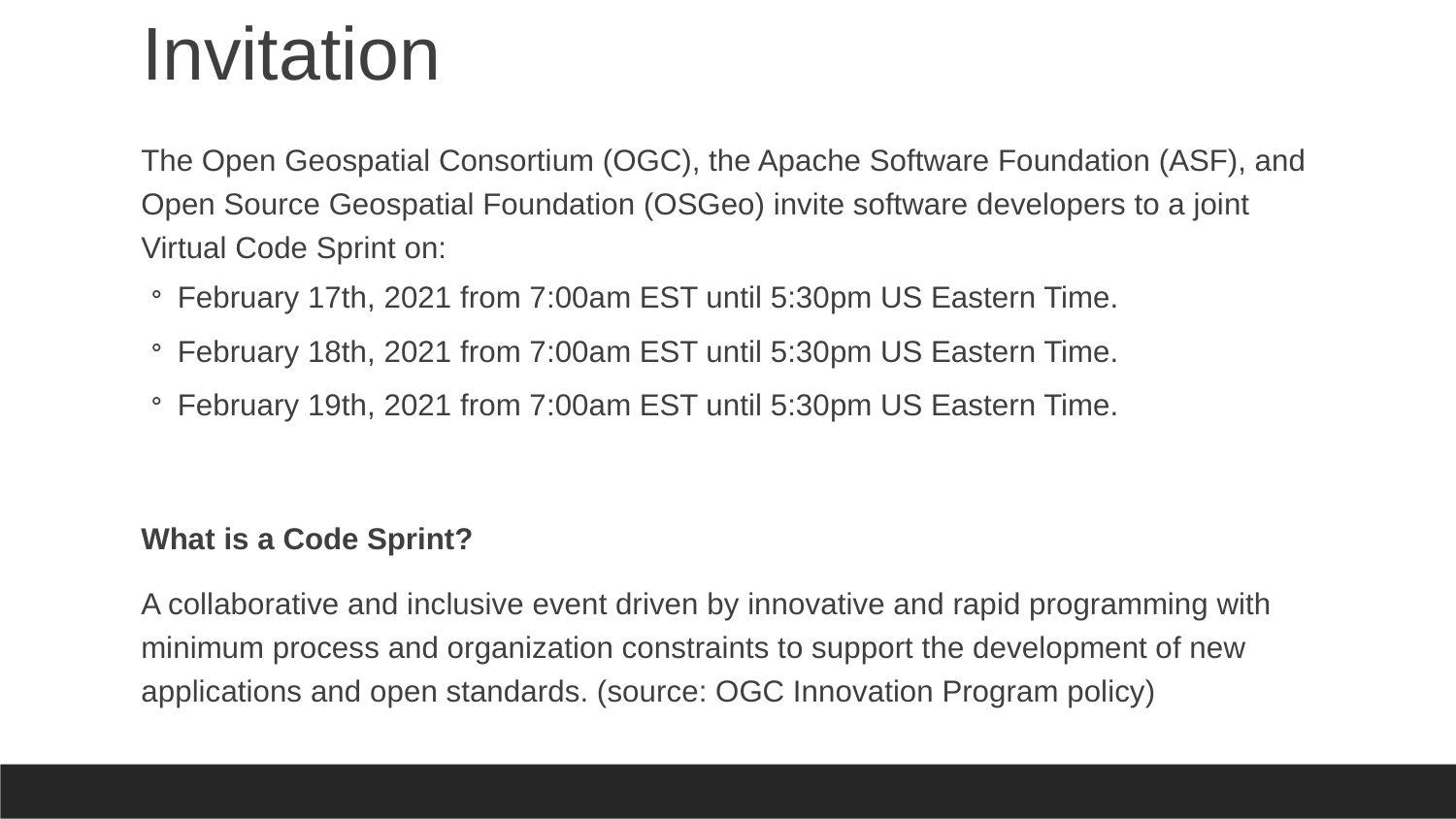

# Invitation
The Open Geospatial Consortium (OGC), the Apache Software Foundation (ASF), and Open Source Geospatial Foundation (OSGeo) invite software developers to a joint Virtual Code Sprint on:
February 17th, 2021 from 7:00am EST until 5:30pm US Eastern Time.
February 18th, 2021 from 7:00am EST until 5:30pm US Eastern Time.
February 19th, 2021 from 7:00am EST until 5:30pm US Eastern Time.

What is a Code Sprint?
A collaborative and inclusive event driven by innovative and rapid programming with minimum process and organization constraints to support the development of new applications and open standards. (source: OGC Innovation Program policy)